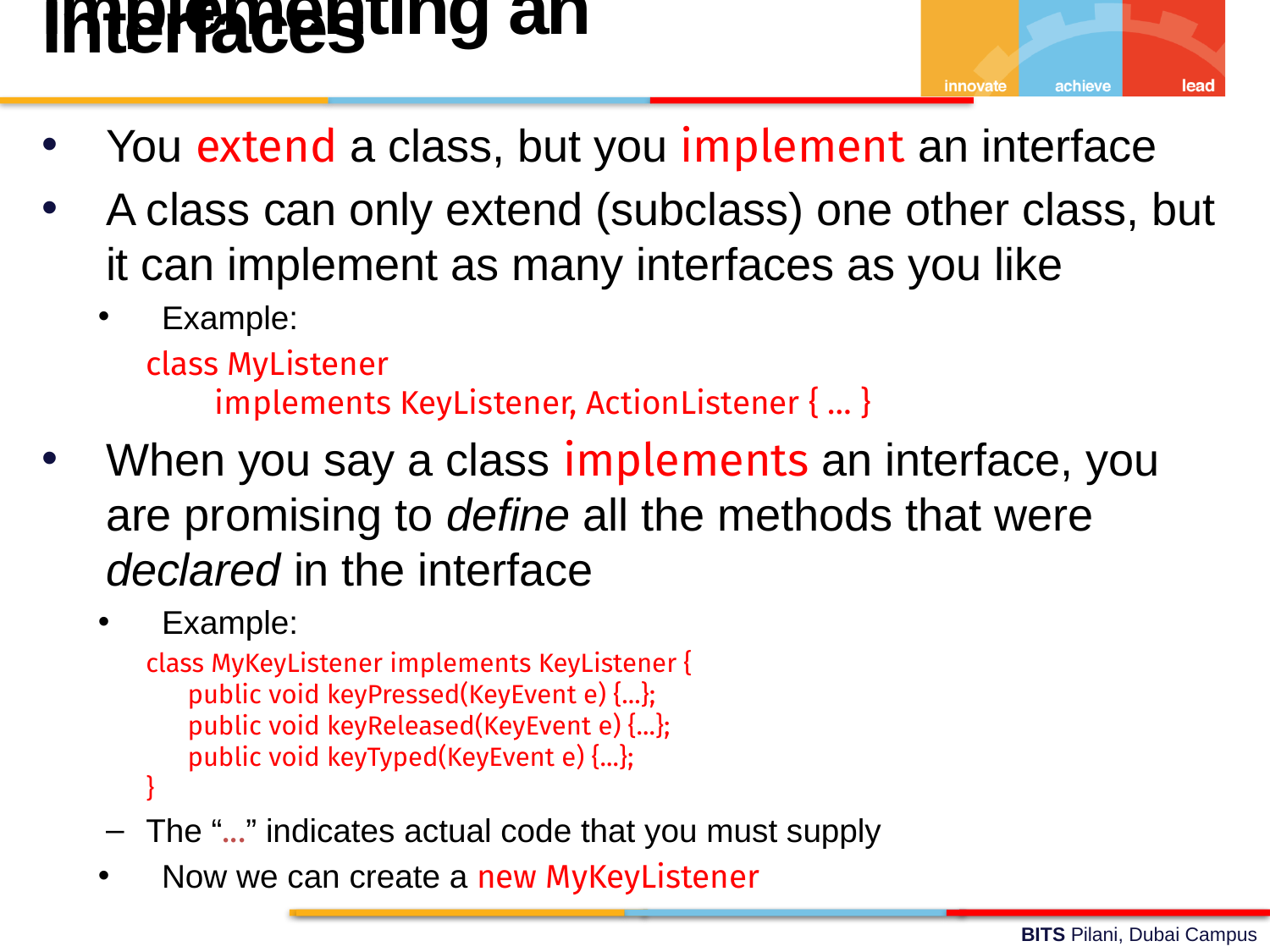

Implementing an Interfaces
You extend a class, but you implement an interface
A class can only extend (subclass) one other class, but it can implement as many interfaces as you like
Example:
class MyListener
        implements KeyListener, ActionListener { … }
When you say a class implements an interface, you are promising to define all the methods that were declared in the interface
Example:
class MyKeyListener implements KeyListener {
      public void keyPressed(KeyEvent e) {...};
      public void keyReleased(KeyEvent e) {...};
      public void keyTyped(KeyEvent e) {...};
}
The “...” indicates actual code that you must supply
Now we can create a new MyKeyListener